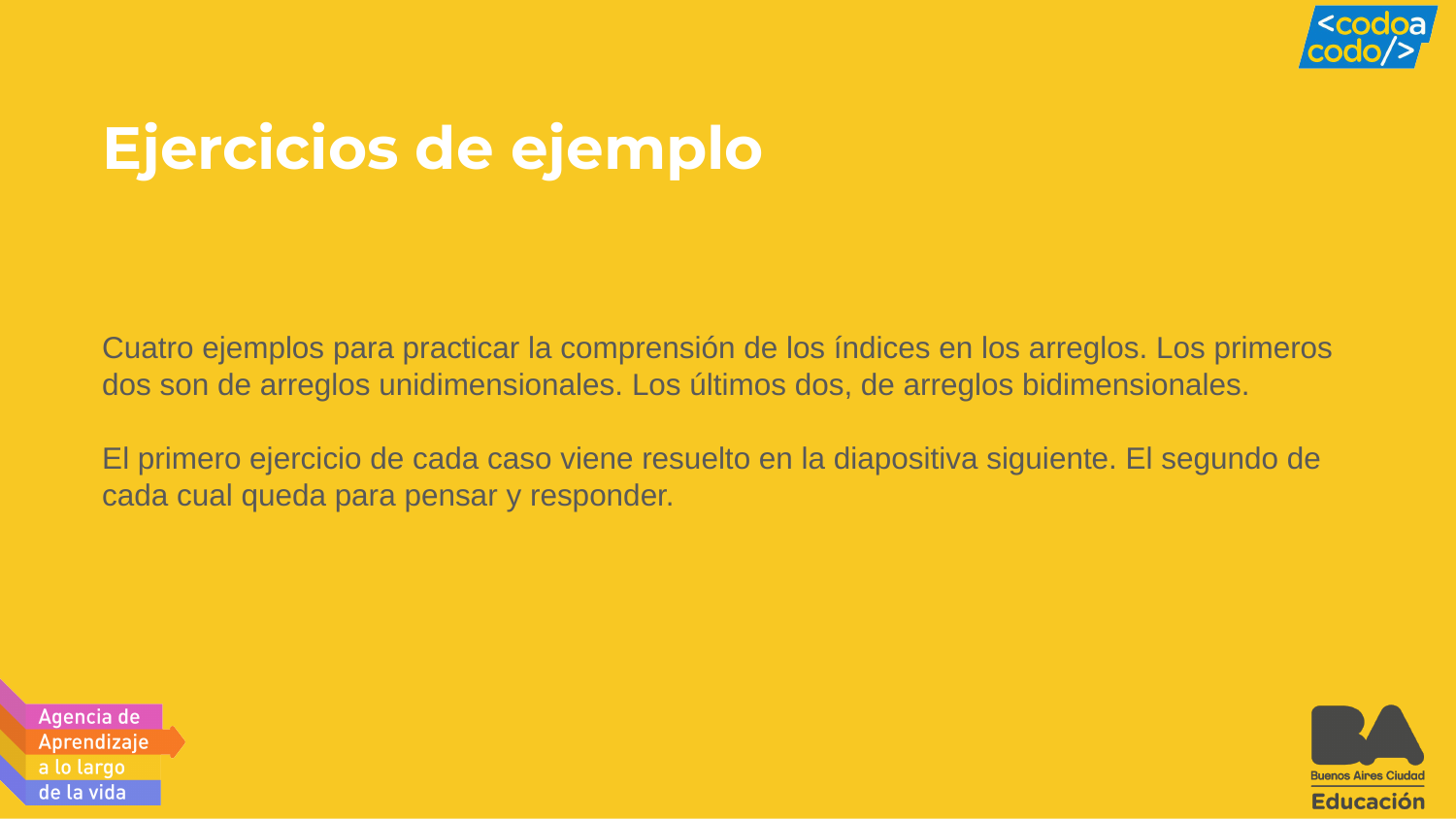

# Ejercicios de ejemplo
Cuatro ejemplos para practicar la comprensión de los índices en los arreglos. Los primeros dos son de arreglos unidimensionales. Los últimos dos, de arreglos bidimensionales.

El primero ejercicio de cada caso viene resuelto en la diapositiva siguiente. El segundo de cada cual queda para pensar y responder.